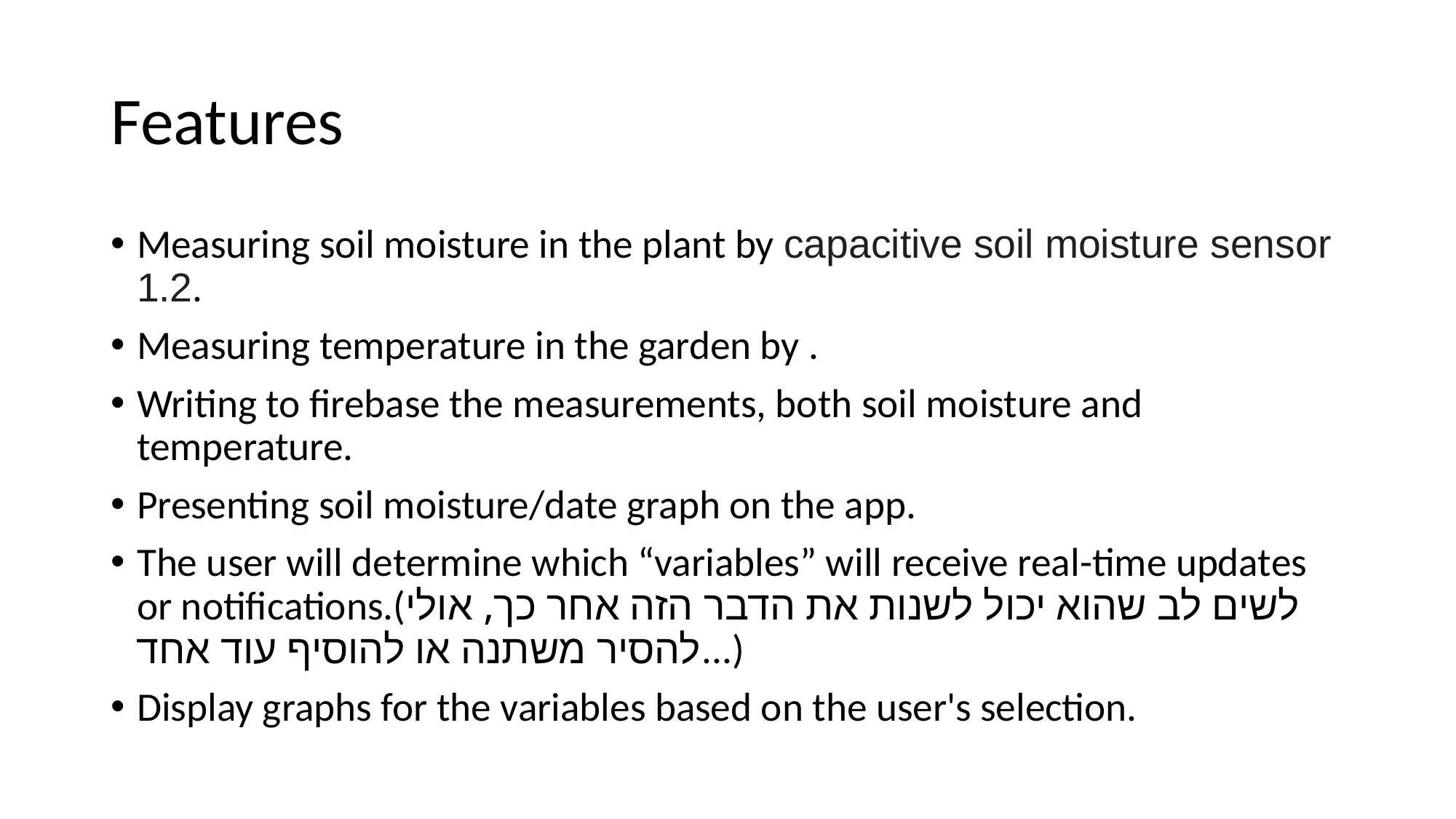

# Features
Measuring soil moisture in the plant by capacitive soil moisture sensor 1.2.
Measuring temperature in the garden by .
Writing to firebase the measurements, both soil moisture and temperature.
Presenting soil moisture/date graph on the app.
The user will determine which “variables” will receive real-time updates or notifications.(לשים לב שהוא יכול לשנות את הדבר הזה אחר כך, אולי להסיר משתנה או להוסיף עוד אחד...)
Display graphs for the variables based on the user's selection.